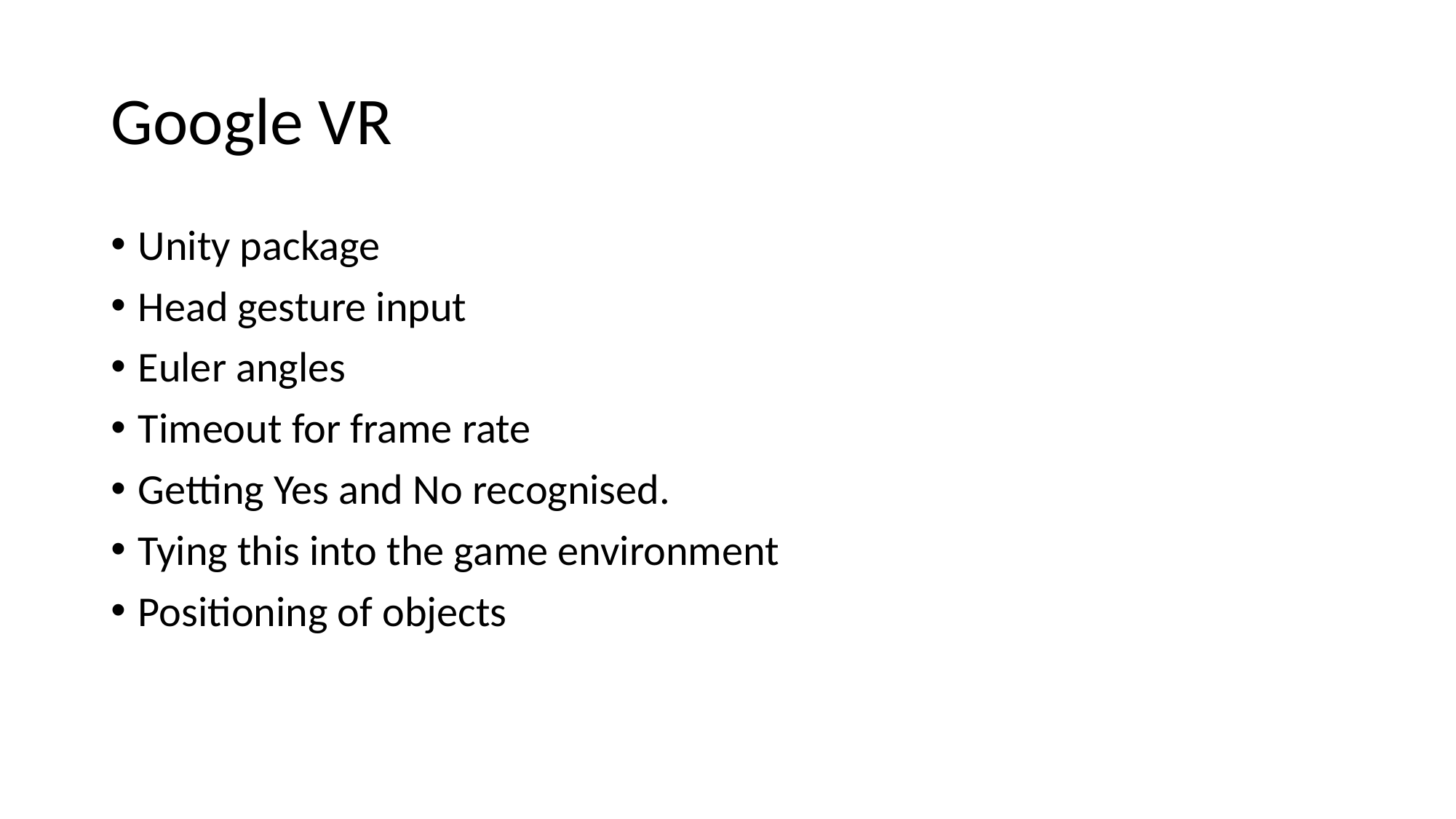

# Google VR
Unity package
Head gesture input
Euler angles
Timeout for frame rate
Getting Yes and No recognised.
Tying this into the game environment
Positioning of objects